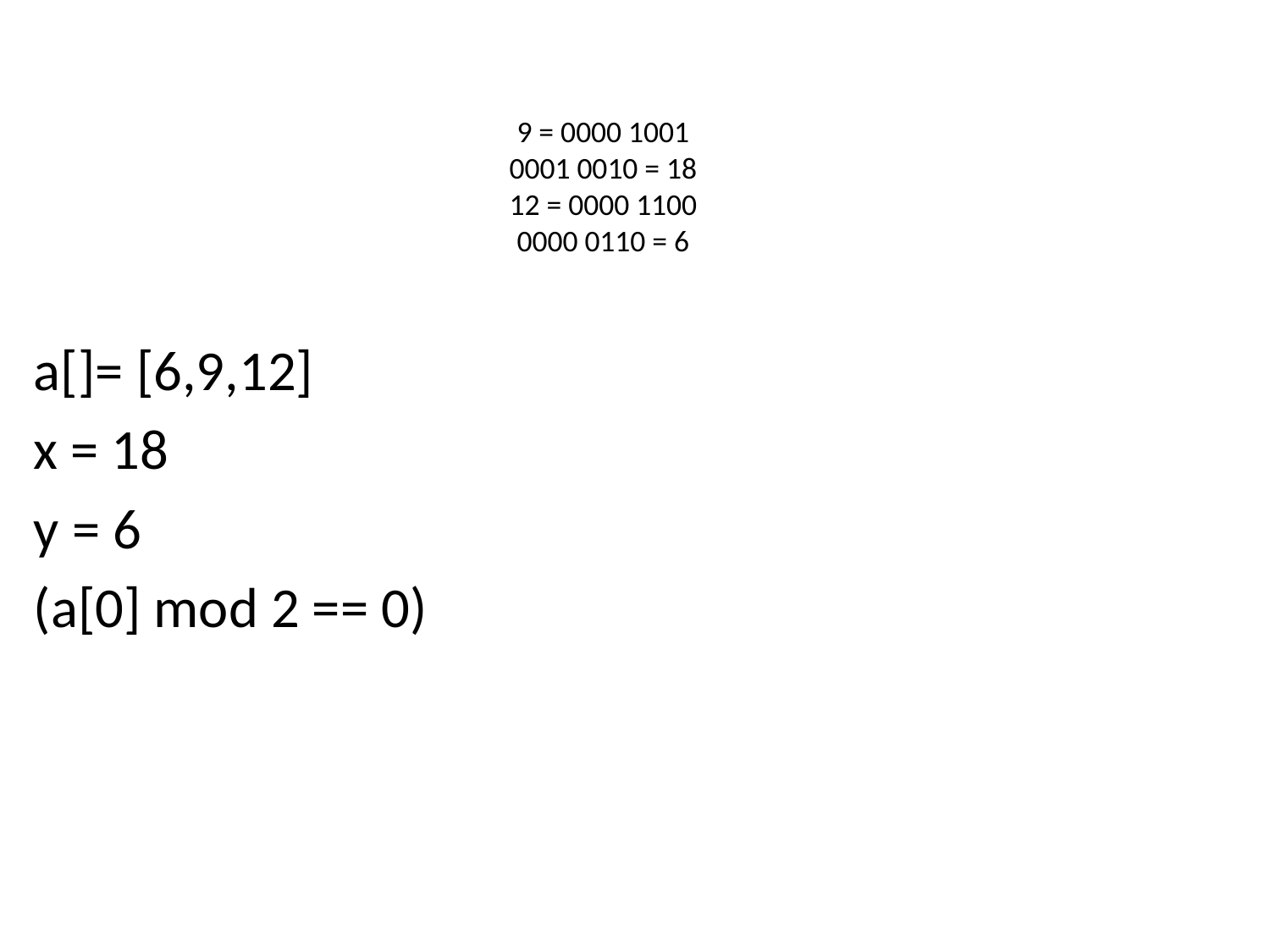

# 9 = 0000 1001 0001 0010 = 18 12 = 0000 1100 0000 0110 = 6
a[]= [6,9,12]
x = 18
y = 6
(a[0] mod 2 == 0)